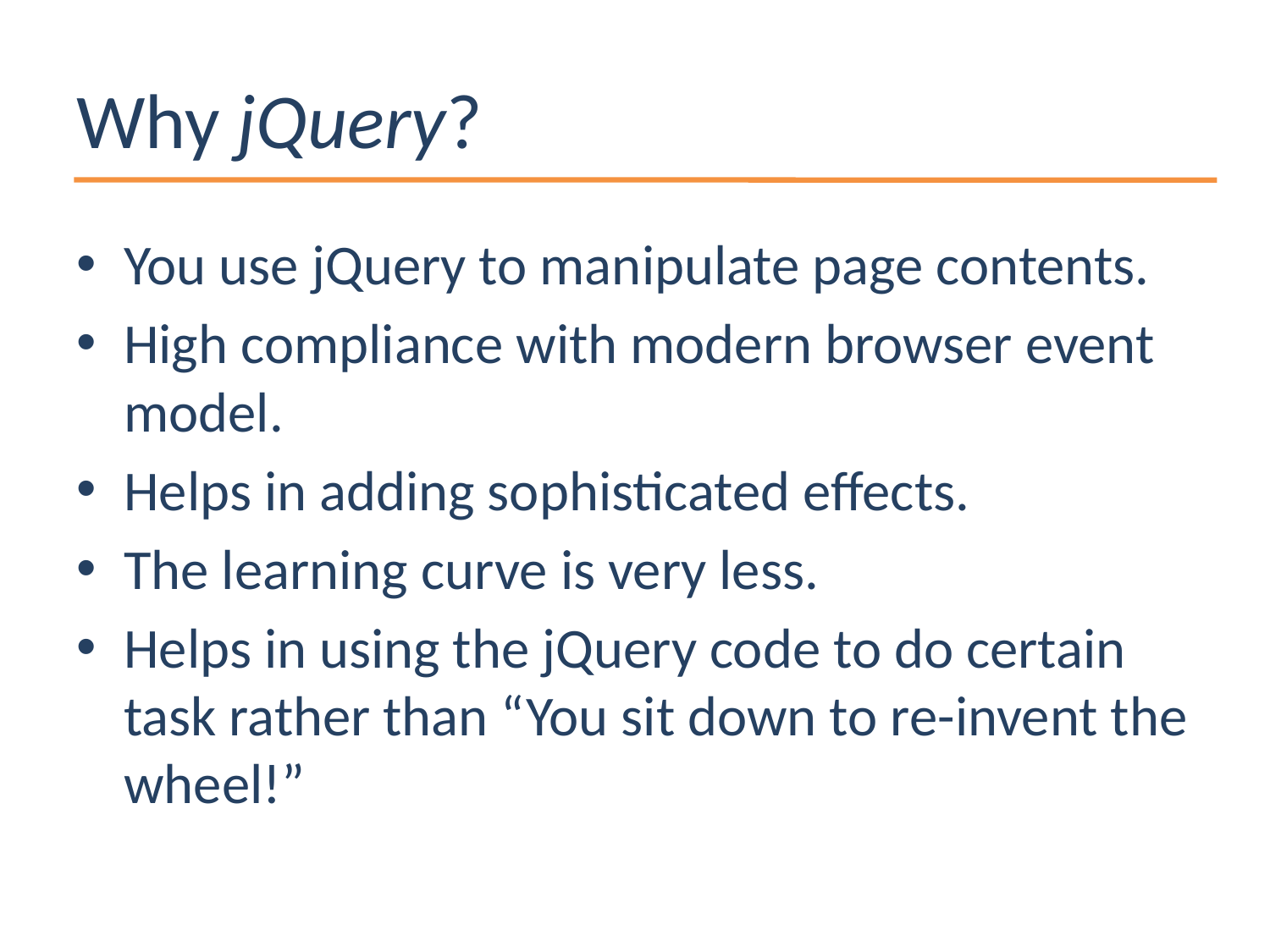

# Why jQuery?
You use jQuery to manipulate page contents.
High compliance with modern browser event model.
Helps in adding sophisticated effects.
The learning curve is very less.
Helps in using the jQuery code to do certain task rather than “You sit down to re-invent the wheel!”